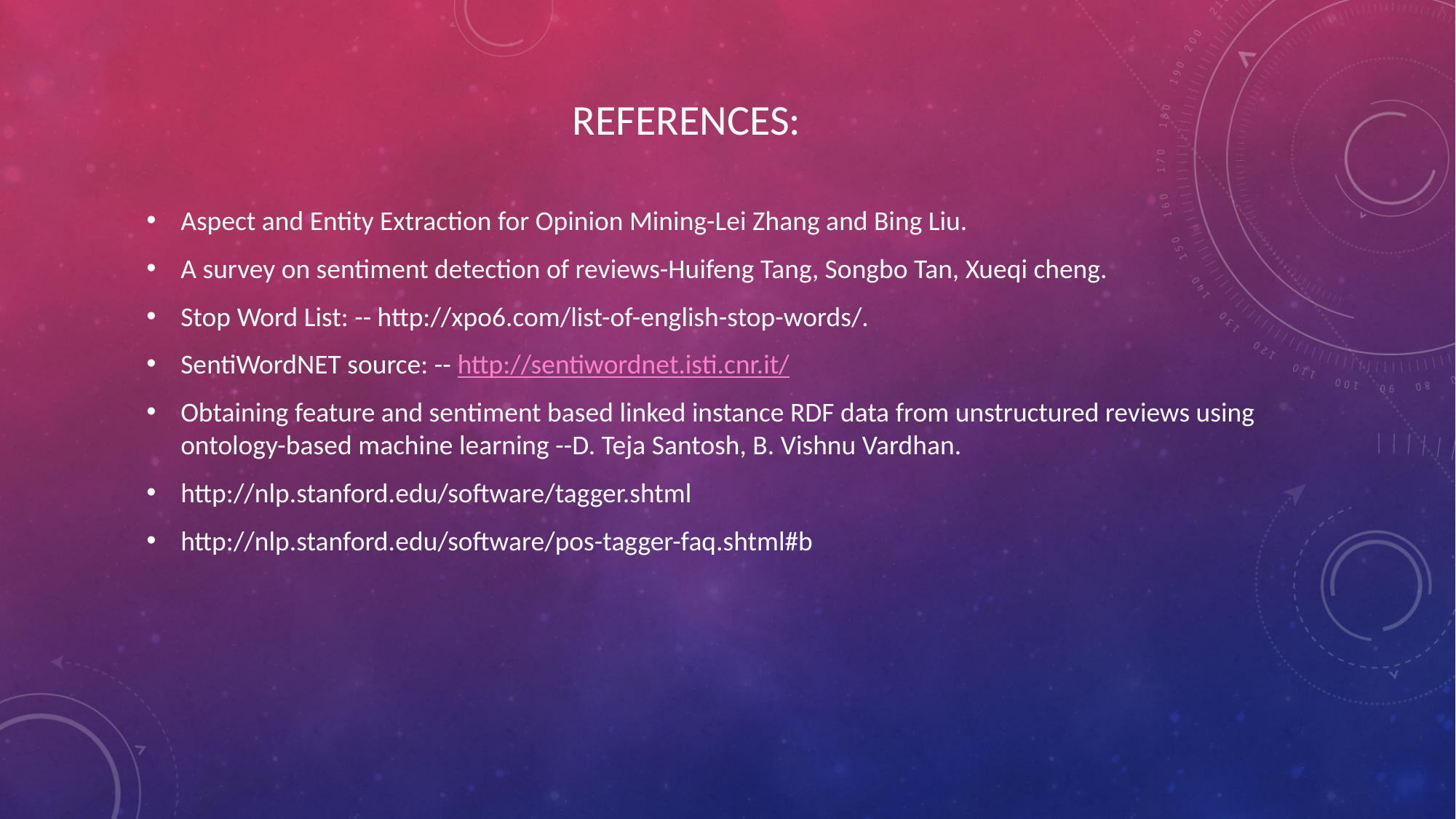

# REFERENCES:
Aspect and Entity Extraction for Opinion Mining-Lei Zhang and Bing Liu.
A survey on sentiment detection of reviews-Huifeng Tang, Songbo Tan, Xueqi cheng.
Stop Word List: -- http://xpo6.com/list-of-english-stop-words/.
SentiWordNET source: -- http://sentiwordnet.isti.cnr.it/
Obtaining feature and sentiment based linked instance RDF data from unstructured reviews using ontology-based machine learning --D. Teja Santosh, B. Vishnu Vardhan.
http://nlp.stanford.edu/software/tagger.shtml
http://nlp.stanford.edu/software/pos-tagger-faq.shtml#b